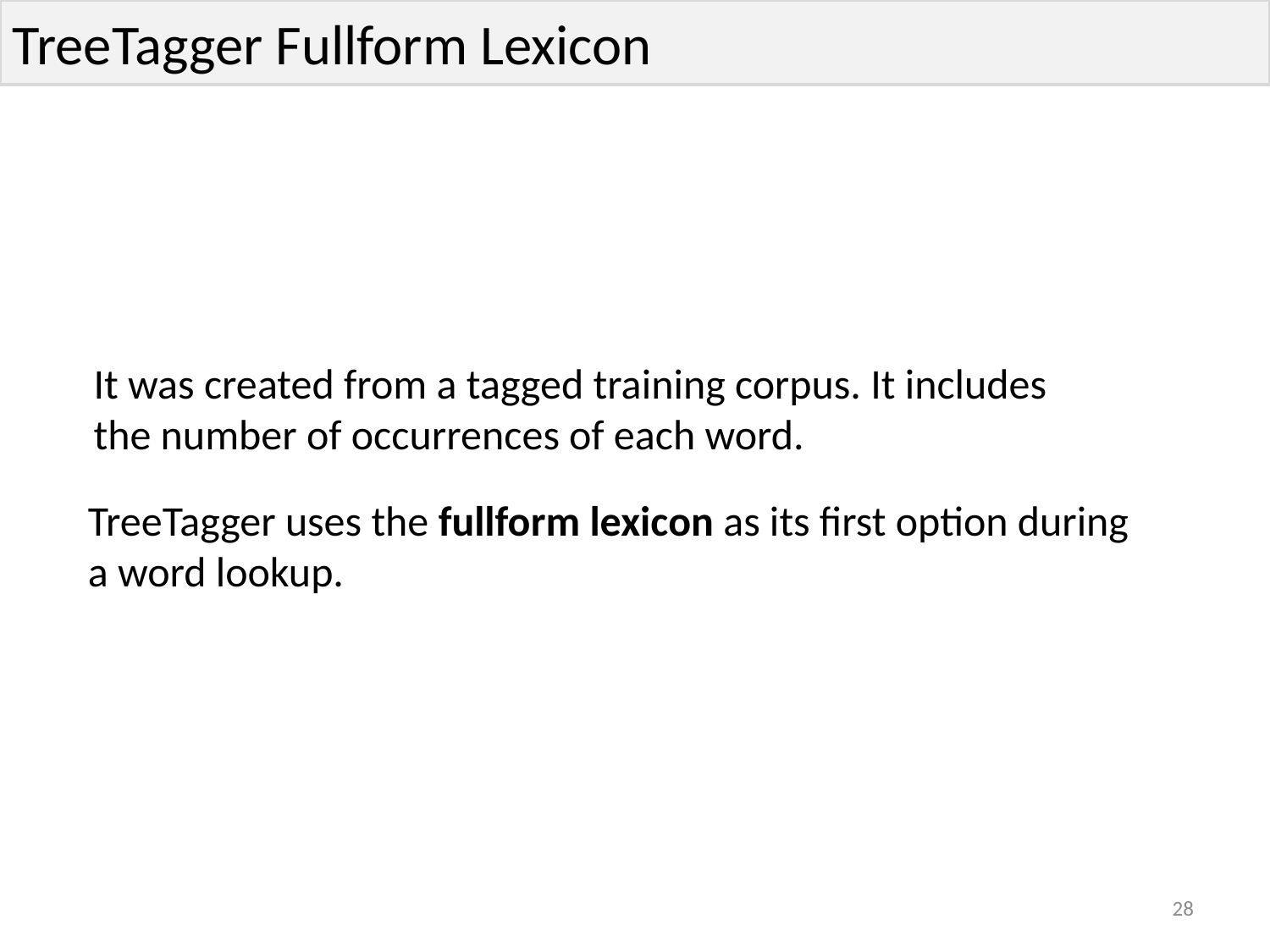

TreeTagger Fullform Lexicon
It was created from a tagged training corpus. It includes
the number of occurrences of each word.
TreeTagger uses the fullform lexicon as its first option during
a word lookup.
28